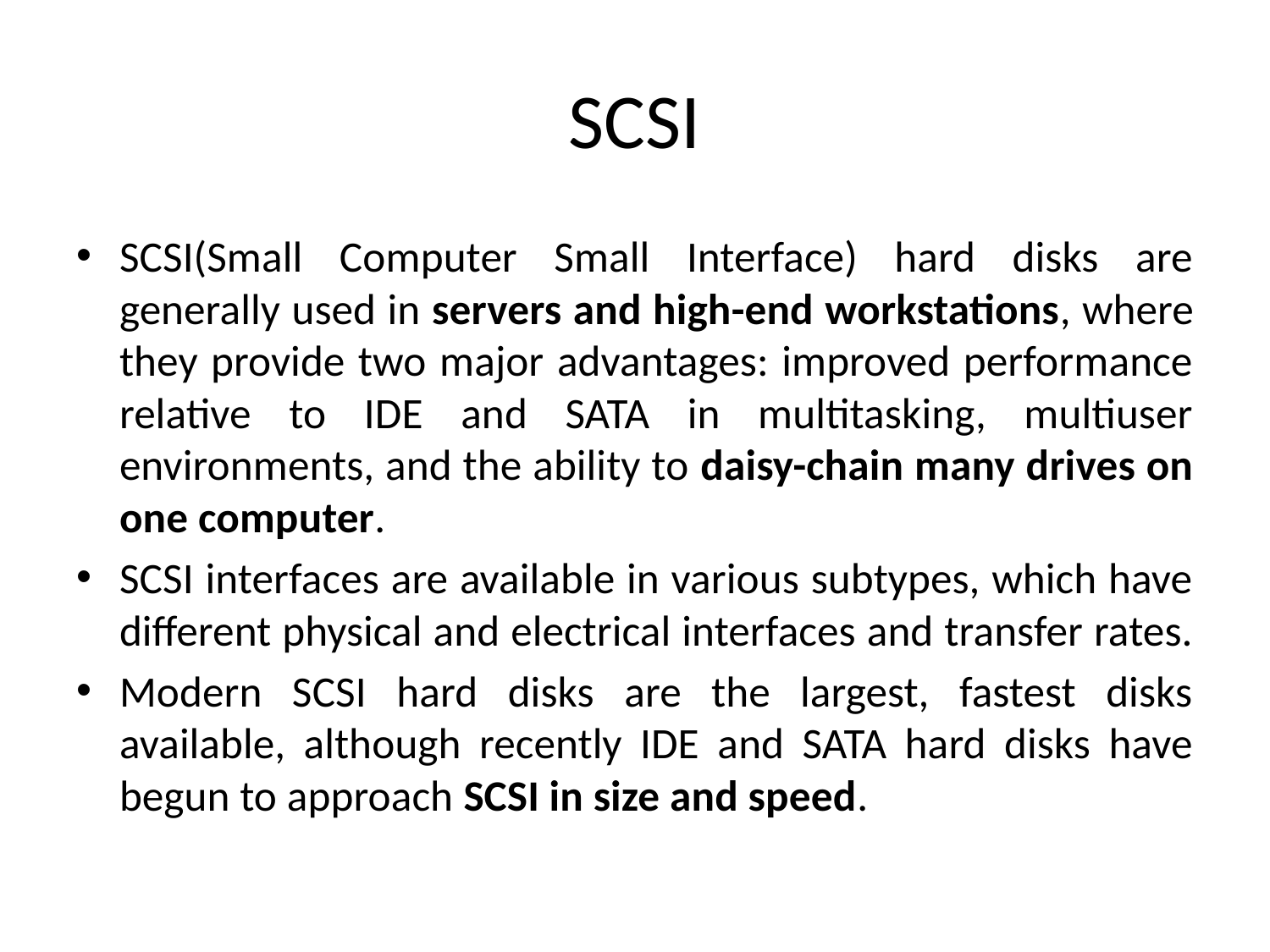

# SCSI
SCSI(Small Computer Small Interface) hard disks are generally used in servers and high-end workstations, where they provide two major advantages: improved performance relative to IDE and SATA in multitasking, multiuser environments, and the ability to daisy-chain many drives on one computer.
SCSI interfaces are available in various subtypes, which have different physical and electrical interfaces and transfer rates.
Modern SCSI hard disks are the largest, fastest disks available, although recently IDE and SATA hard disks have begun to approach SCSI in size and speed.